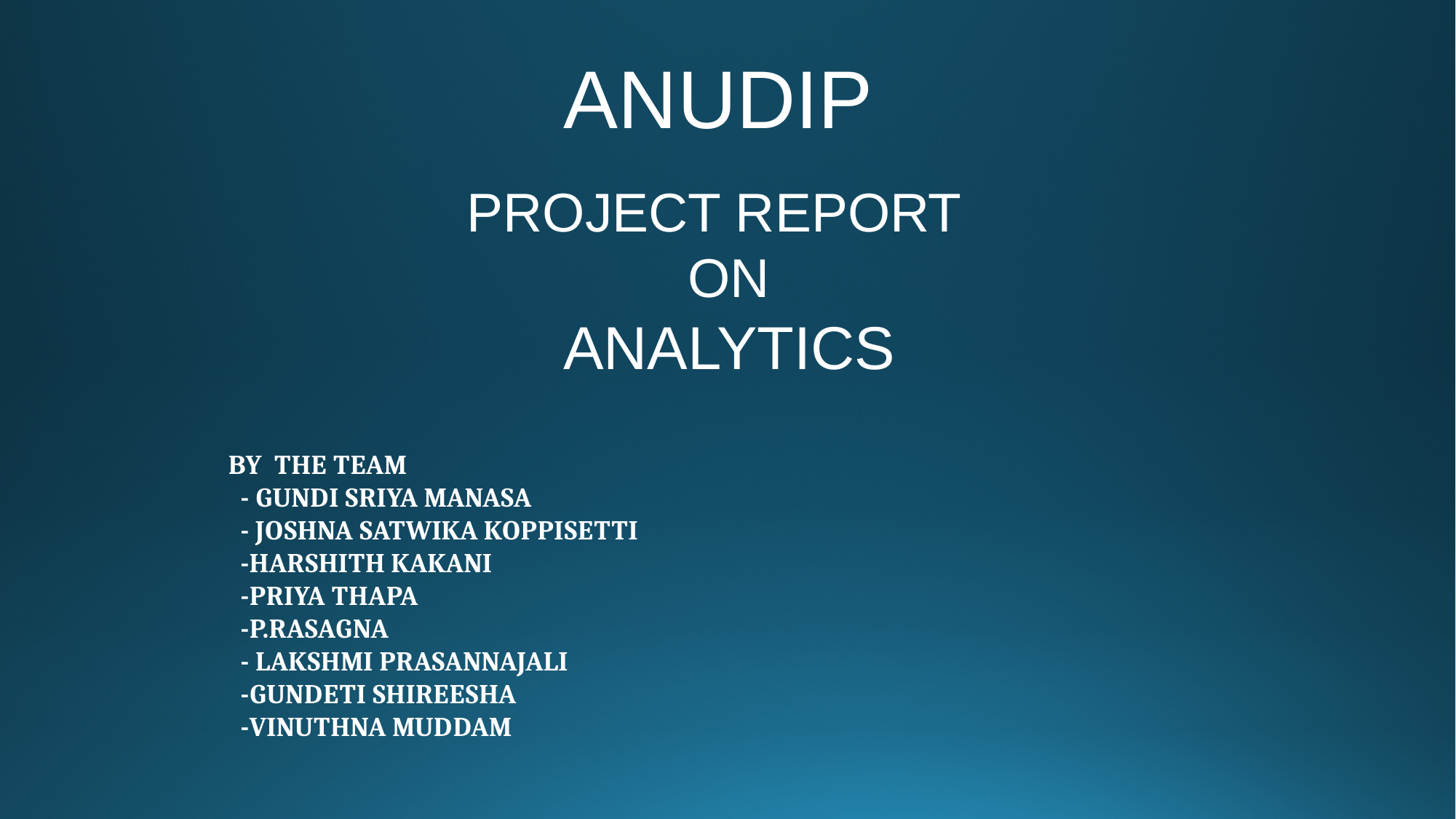

ANUDIP

PROJECT REPORT
ON
ANALYTICS

           BY  THE TEAM
                - GUNDI SRIYA MANASA
                - JOSHNA SATWIKA KOPPISETTI
                -HARSHITH KAKANI
                -PRIYA THAPA
                -P.RASAGNA
                - LAKSHMI PRASANNAJALI
                -GUNDETI SHIREESHA
                -VINUTHNA MUDDAM